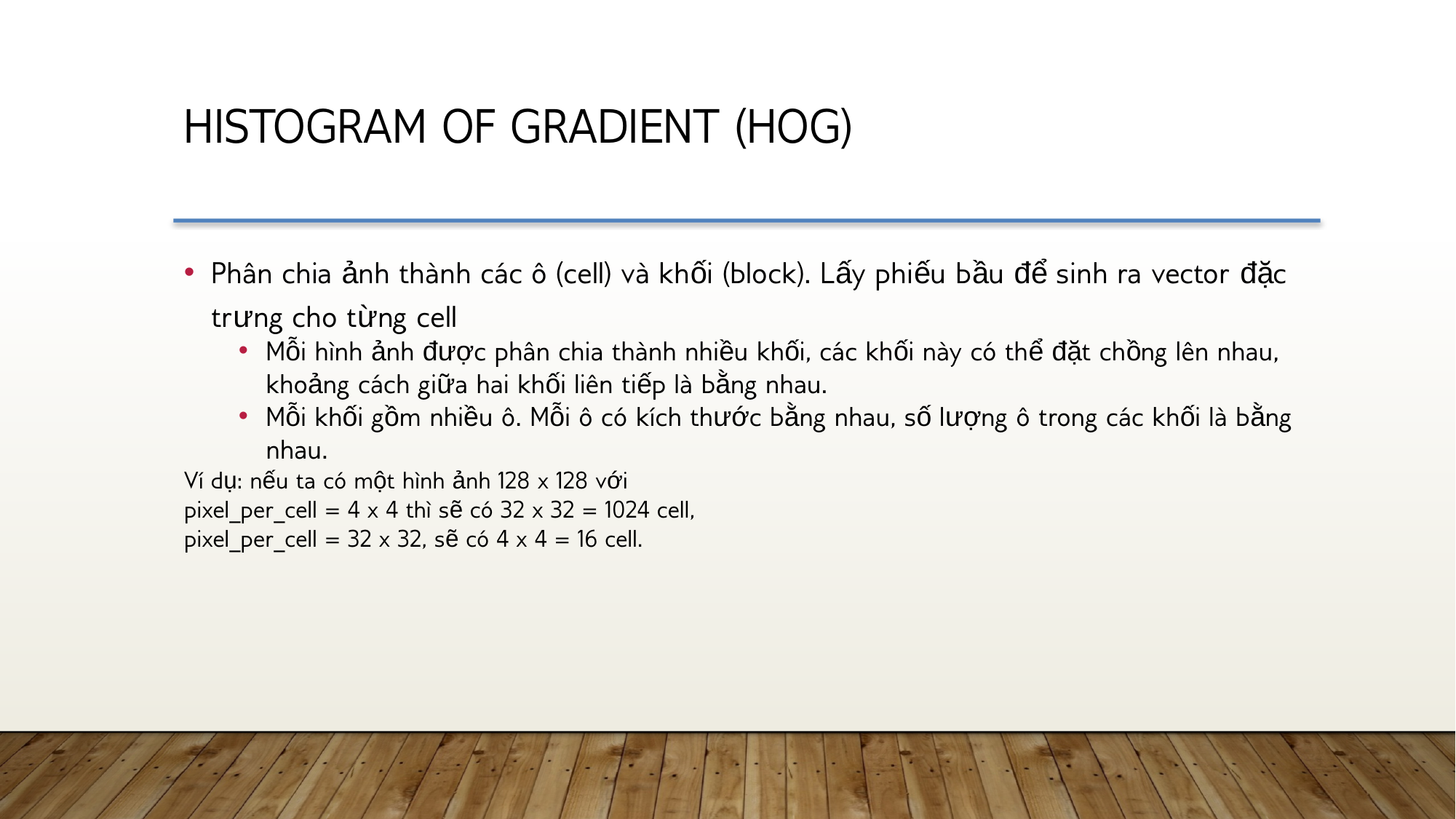

Histogram of gradient (HOG)
Phân chia ảnh thành các ô (cell) và khối (block). Lấy phiếu bầu để sinh ra vector đặc trưng cho từng cell
Mỗi hình ảnh được phân chia thành nhiều khối, các khối này có thể đặt chồng lên nhau, khoảng cách giữa hai khối liên tiếp là bằng nhau.
Mỗi khối gồm nhiều ô. Mỗi ô có kích thước bằng nhau, số lượng ô trong các khối là bằng nhau.
Ví dụ: nếu ta có một hình ảnh 128 x 128 với
pixel_per_cell = 4 x 4 thì sẽ có 32 x 32 = 1024 cell,
pixel_per_cell = 32 x 32, sẽ có 4 x 4 = 16 cell.